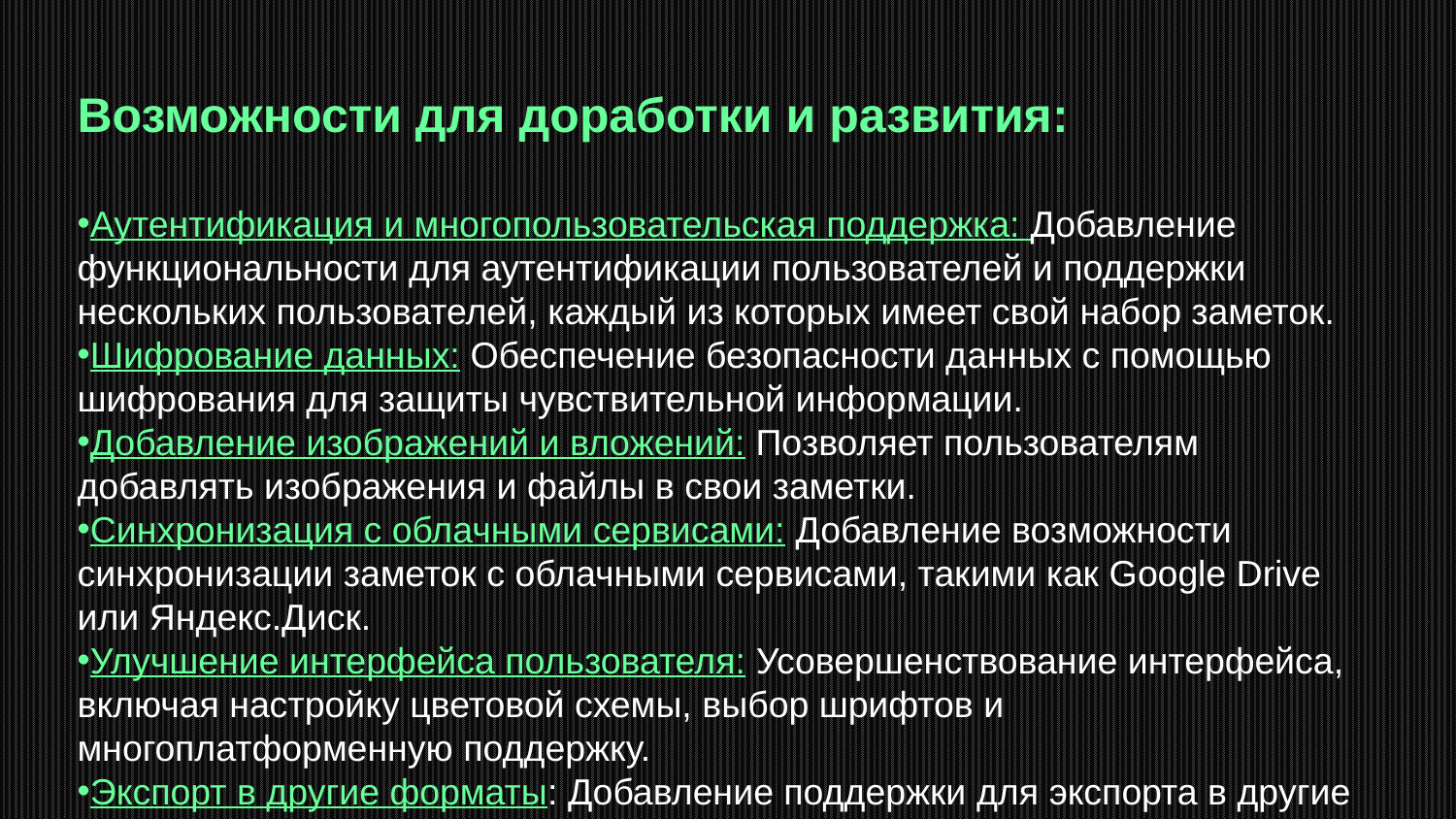

Возможности для доработки и развития:

Аутентификация и многопользовательская поддержка: Добавление функциональности для аутентификации пользователей и поддержки нескольких пользователей, каждый из которых имеет свой набор заметок.
Шифрование данных: Обеспечение безопасности данных с помощью шифрования для защиты чувствительной информации.
Добавление изображений и вложений: Позволяет пользователям добавлять изображения и файлы в свои заметки.
Синхронизация с облачными сервисами: Добавление возможности синхронизации заметок с облачными сервисами, такими как Google Drive или Яндекс.Диск.
Улучшение интерфейса пользователя: Усовершенствование интерфейса, включая настройку цветовой схемы, выбор шрифтов и многоплатформенную поддержку.
Экспорт в другие форматы: Добавление поддержки для экспорта в другие форматы, такие как PDF.